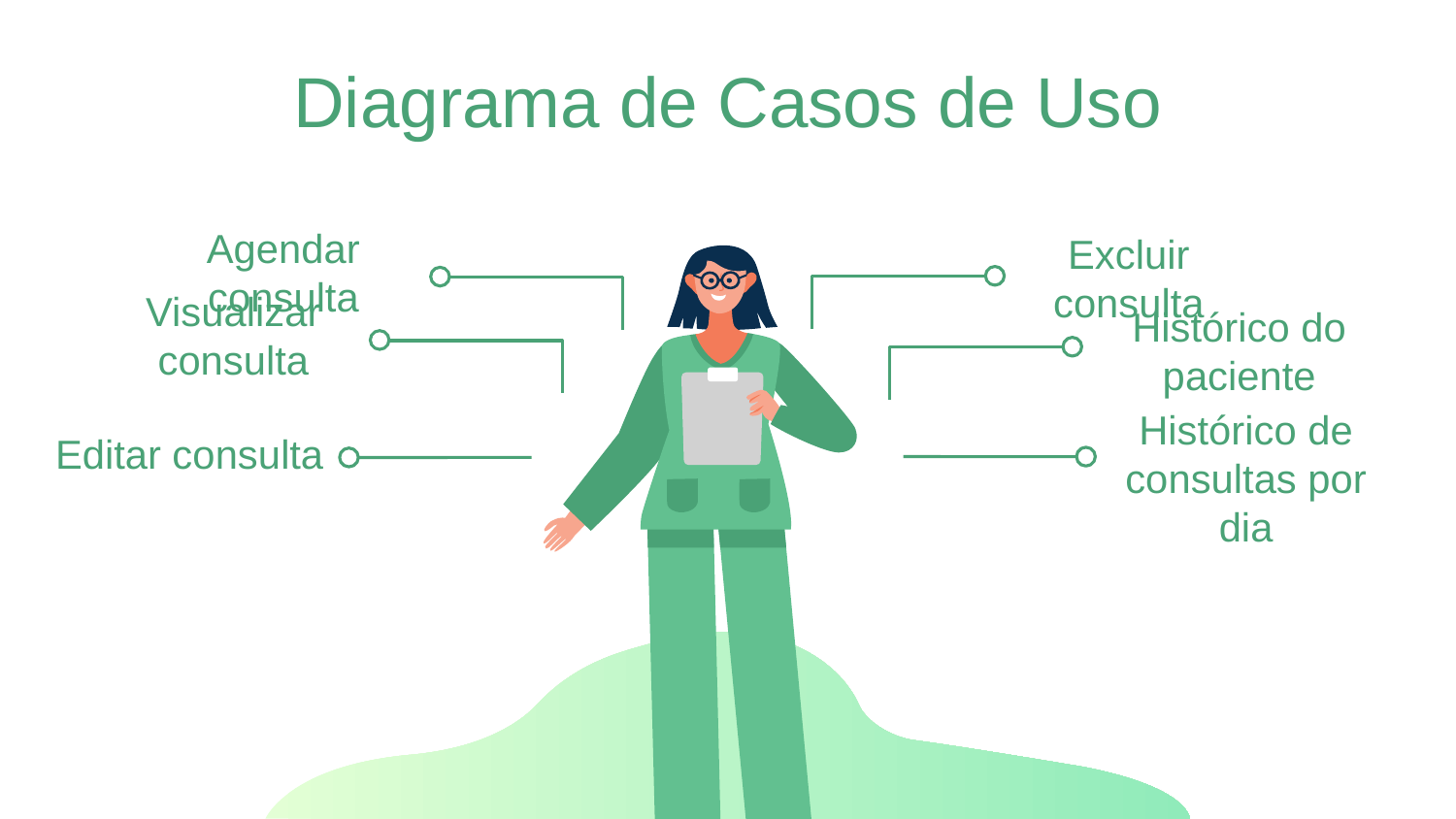

# Diagrama de Casos de Uso
Agendar consulta

Excluir consulta

Visualizar consulta
Histórico do paciente

Editar consulta
Histórico de consultas por dia